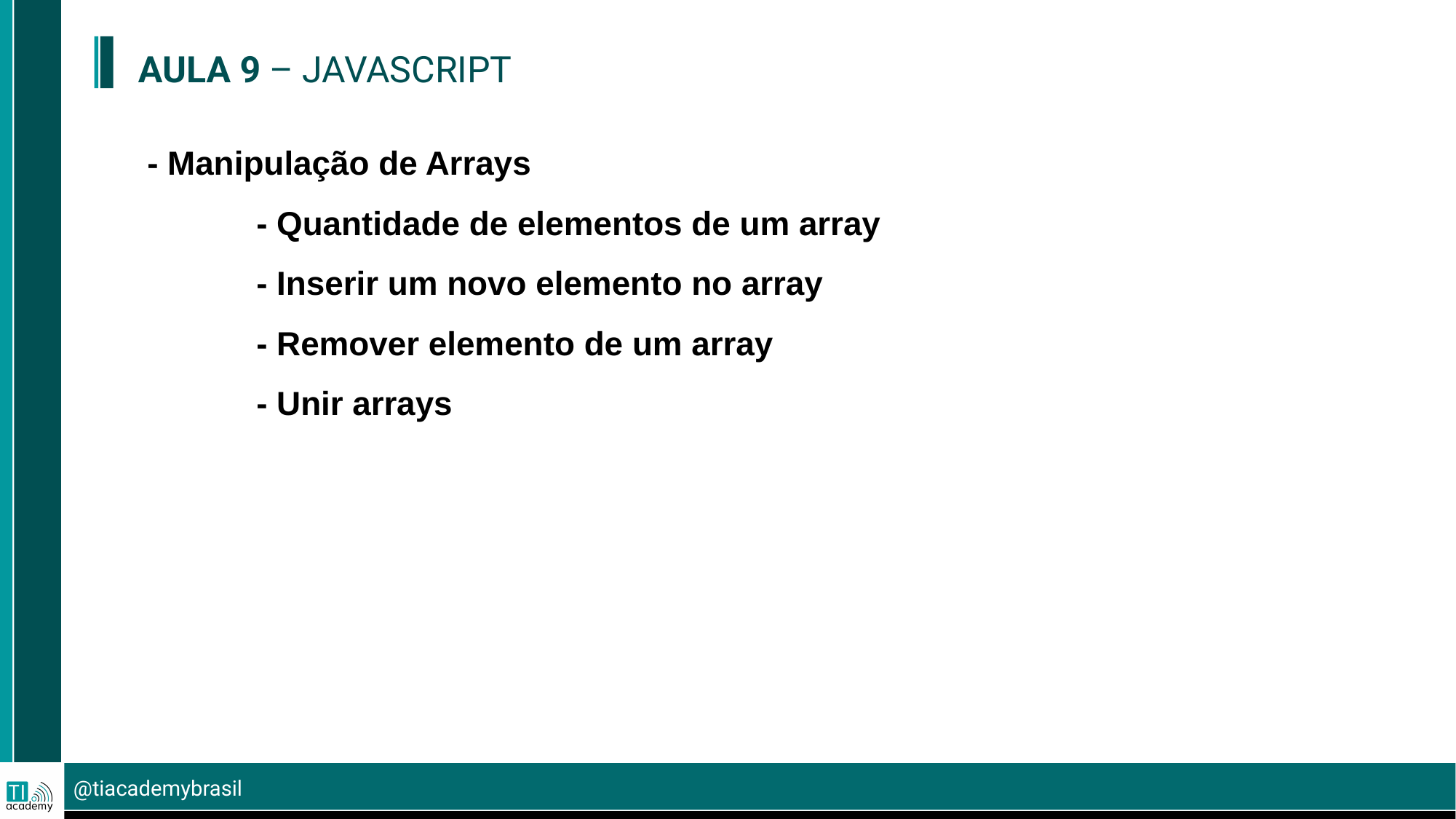

AULA 9 – JAVASCRIPT
- Manipulação de Arrays
	- Quantidade de elementos de um array
	- Inserir um novo elemento no array
	- Remover elemento de um array
	- Unir arrays